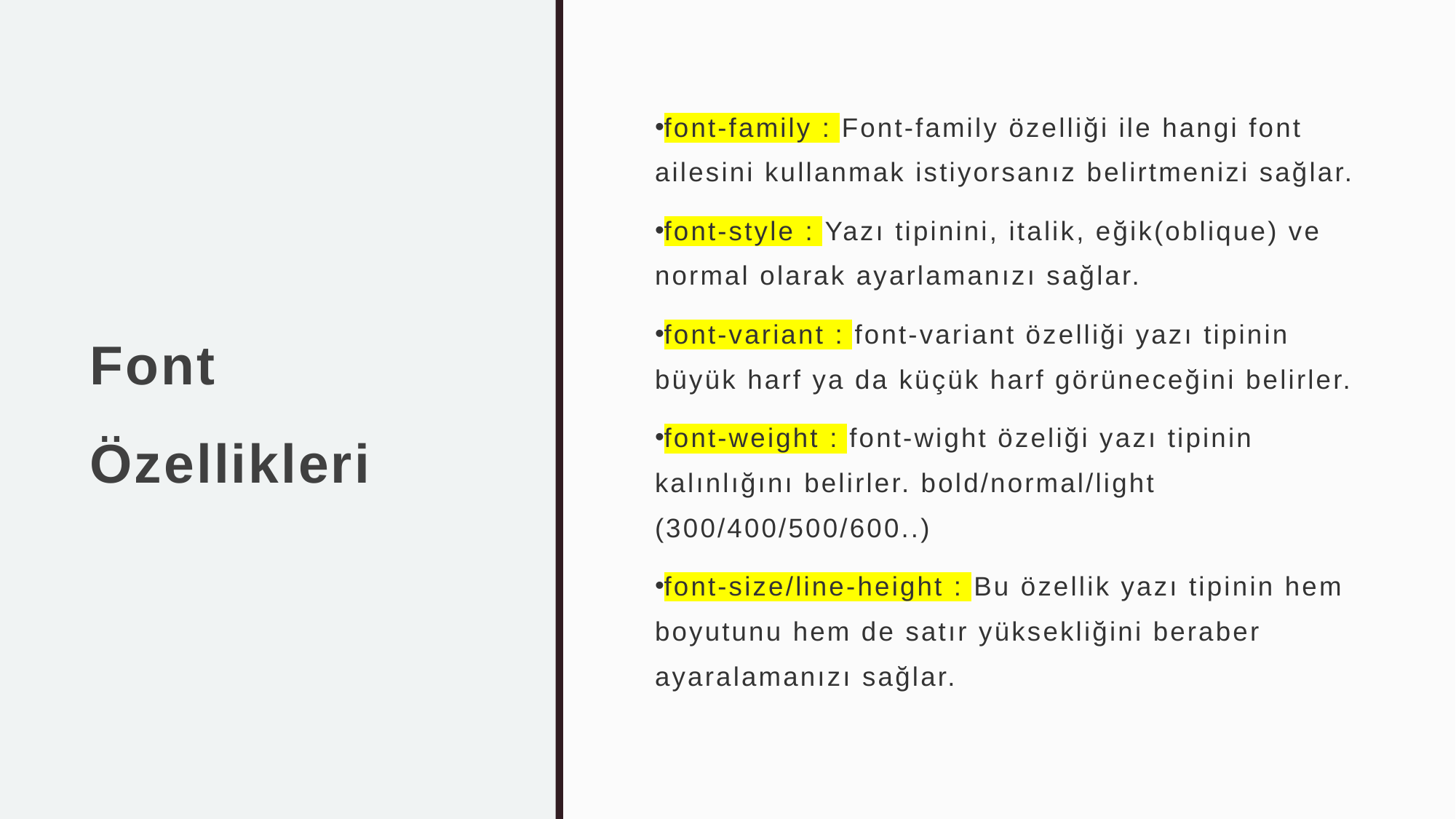

# Font Özellikleri
font-family : Font-family özelliği ile hangi font ailesini kullanmak istiyorsanız belirtmenizi sağlar.
font-style : Yazı tipinini, italik, eğik(oblique) ve normal olarak ayarlamanızı sağlar.
font-variant : font-variant özelliği yazı tipinin büyük harf ya da küçük harf görüneceğini belirler.
font-weight : font-wight özeliği yazı tipinin kalınlığını belirler. bold/normal/light (300/400/500/600..)
font-size/line-height : Bu özellik yazı tipinin hem boyutunu hem de satır yüksekliğini beraber ayaralamanızı sağlar.